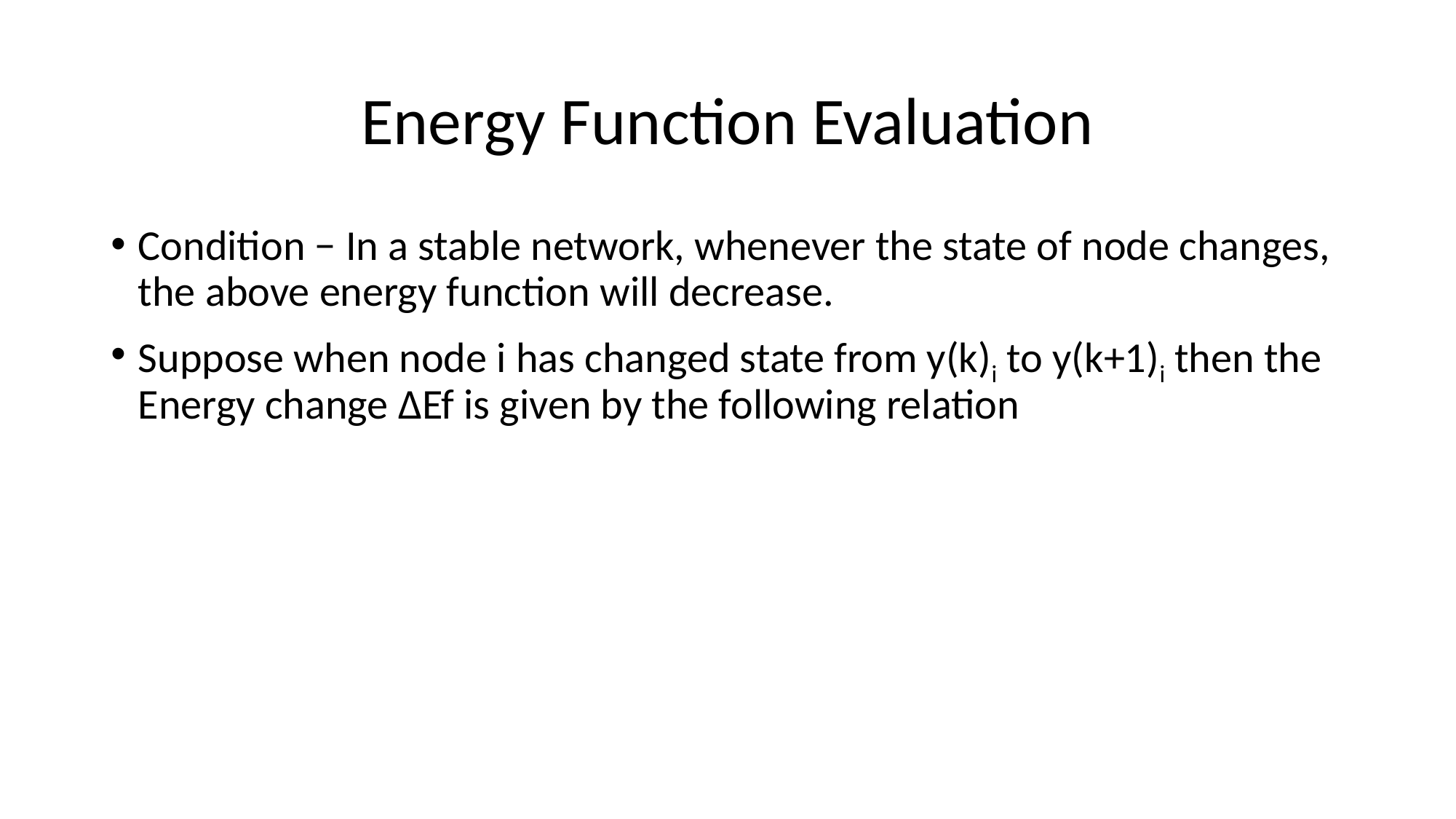

# Energy Function Evaluation
Condition − In a stable network, whenever the state of node changes, the above energy function will decrease.
Suppose when node i has changed state from y(k)i to y(k+1)i ⁡then the Energy change ΔEf is given by the following relation